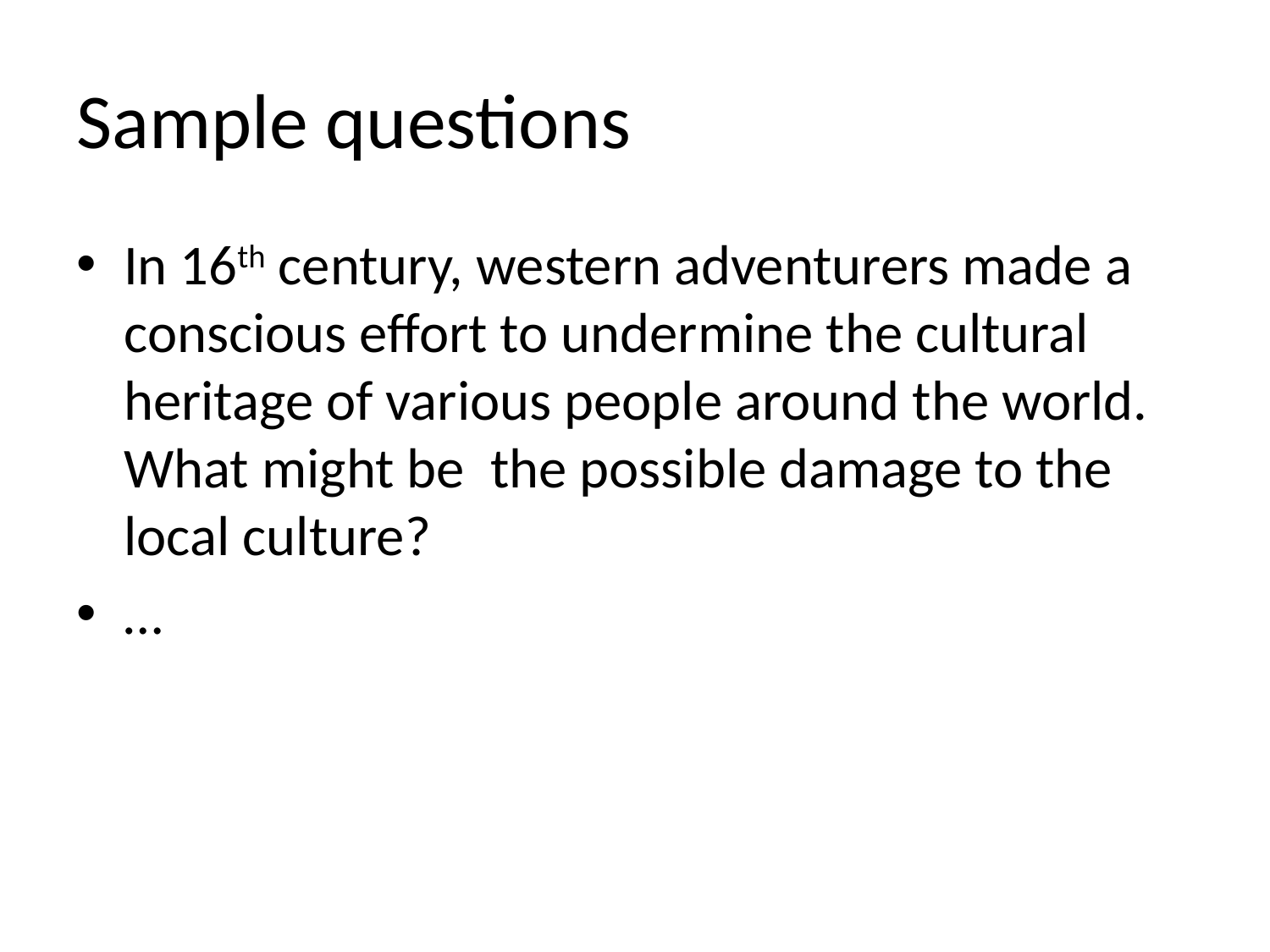

# Sample questions
In 16th century, western adventurers made a conscious effort to undermine the cultural heritage of various people around the world. What might be  the possible damage to the local culture?
…